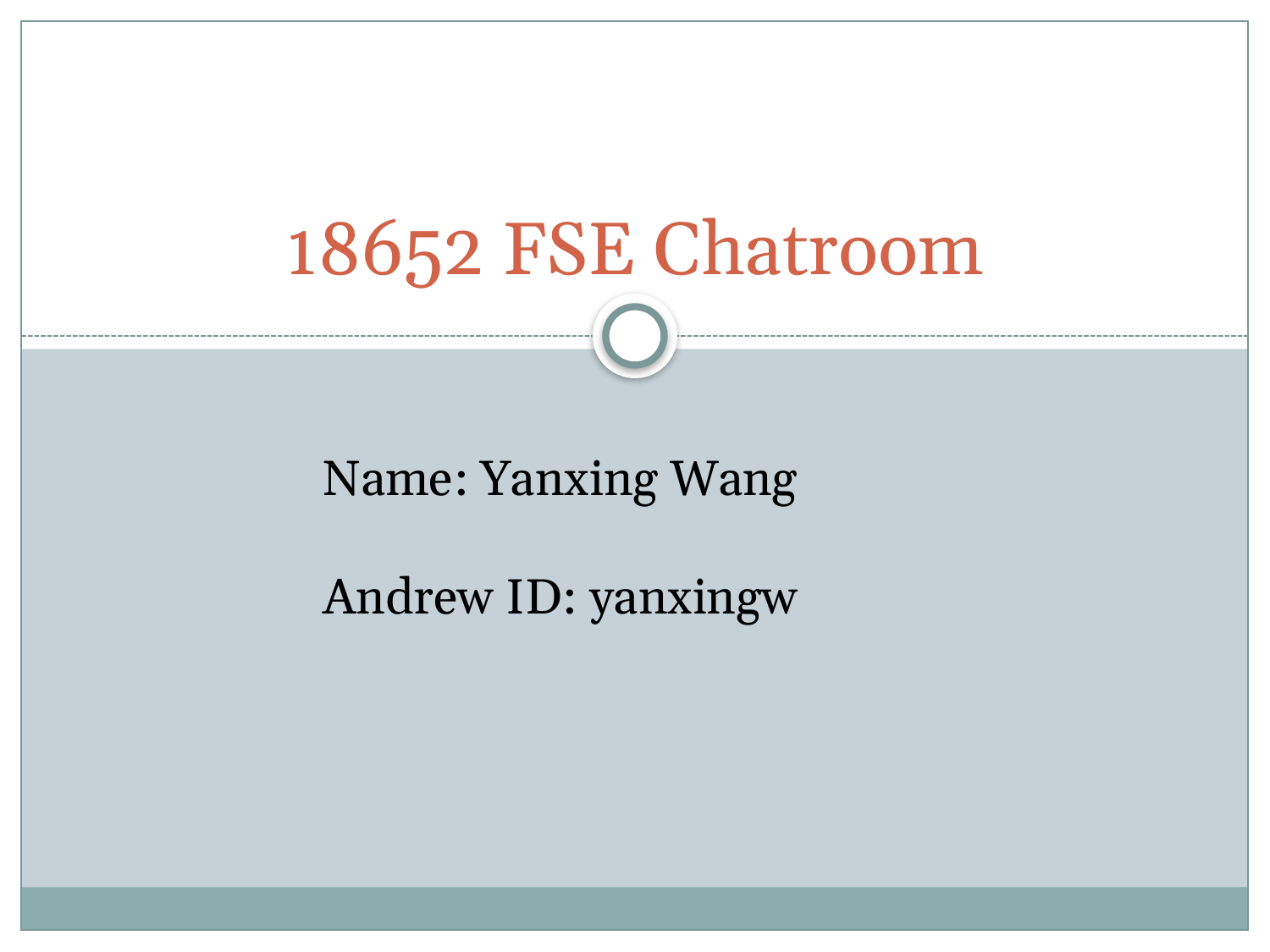

# 18652 FSE Chatroom

Name: Yanxing Wang

Andrew ID: yanxingw